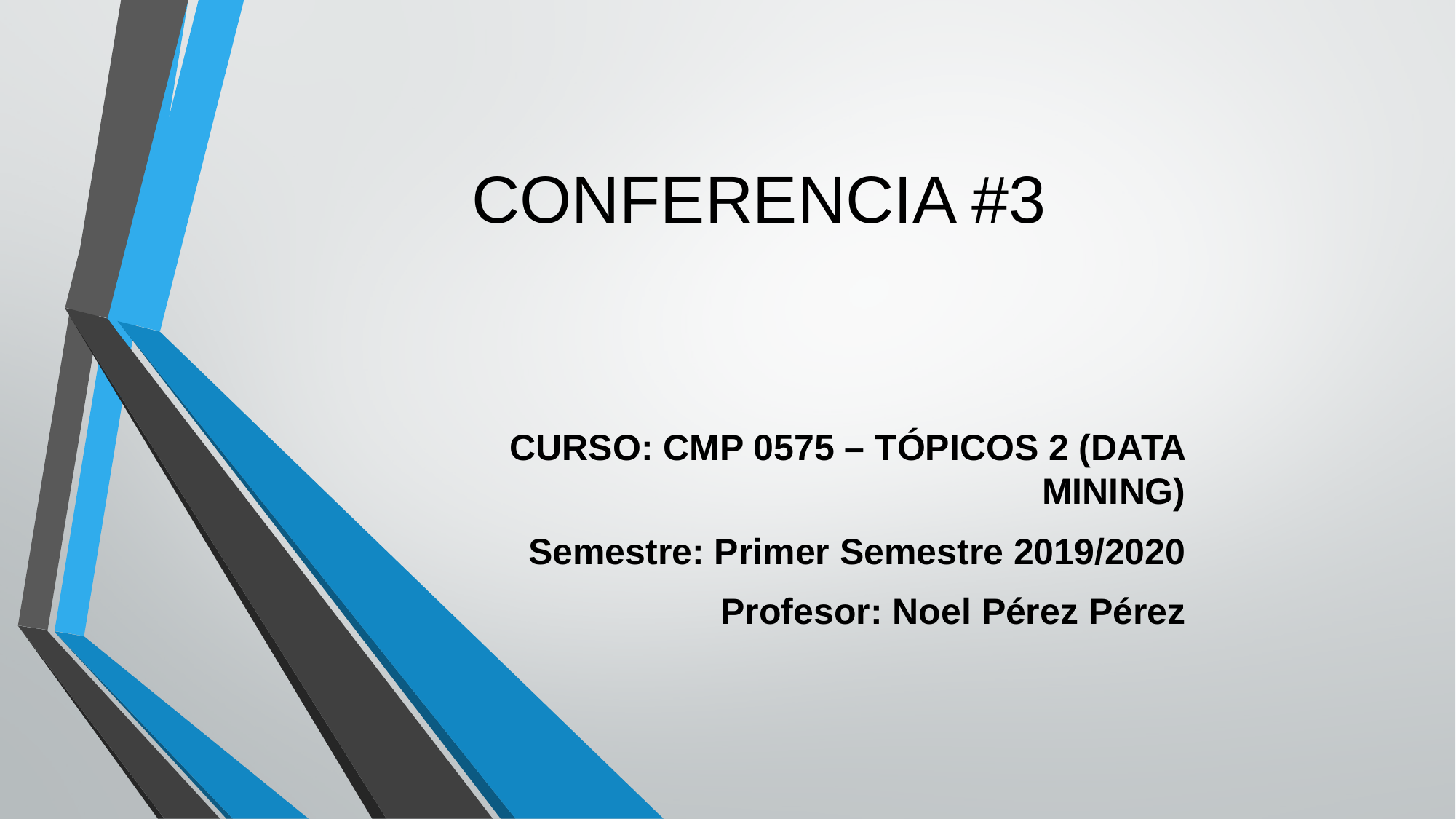

CONFERENCIA #3
CURSO: CMP 0575 – TÓPICOS 2 (DATA MINING)
Semestre: Primer Semestre 2019/2020
Profesor: Noel Pérez Pérez